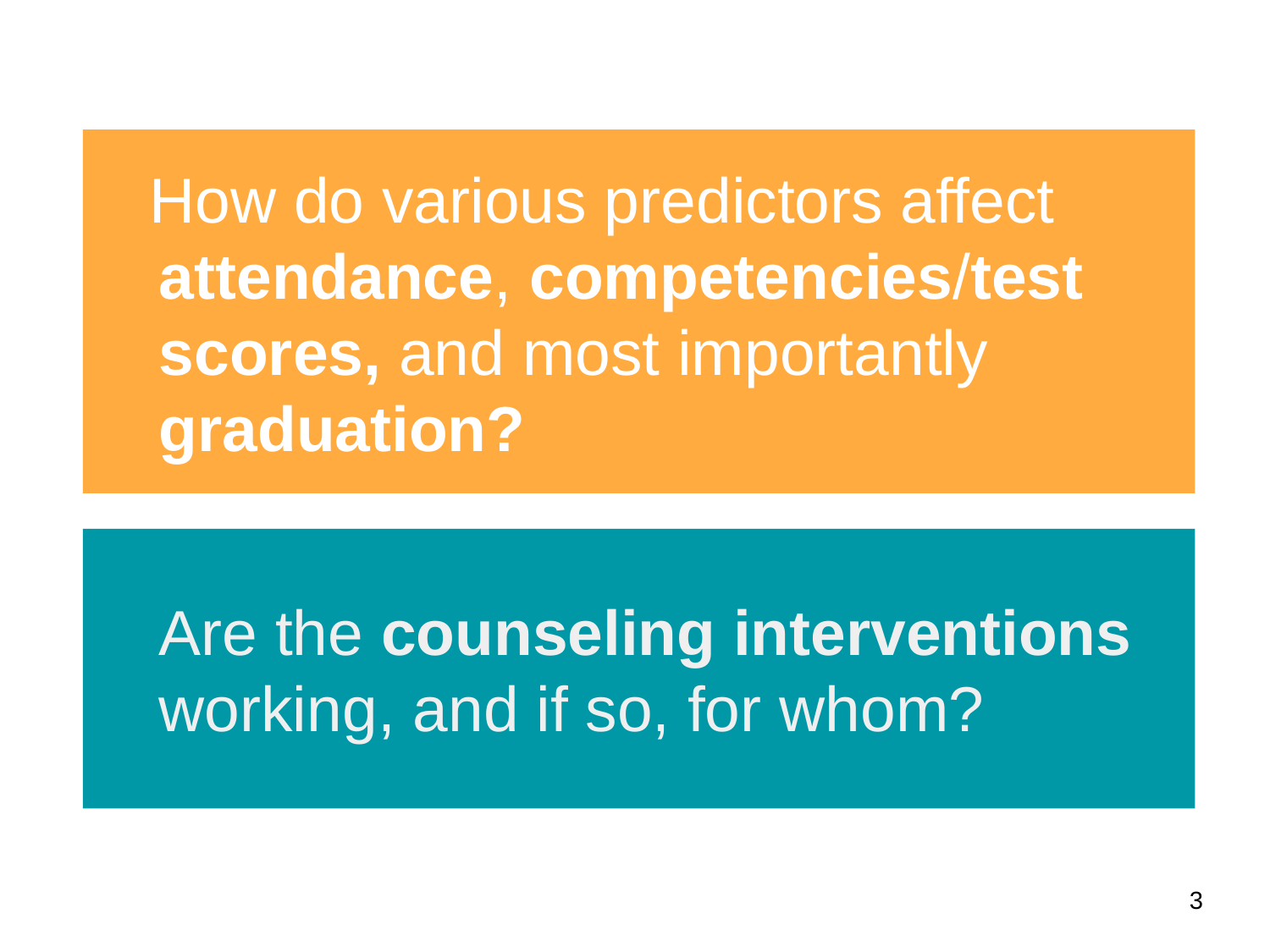

How do various predictors affect attendance, competencies/test scores, and most importantly graduation?
Are the counseling interventions working, and if so, for whom?
3